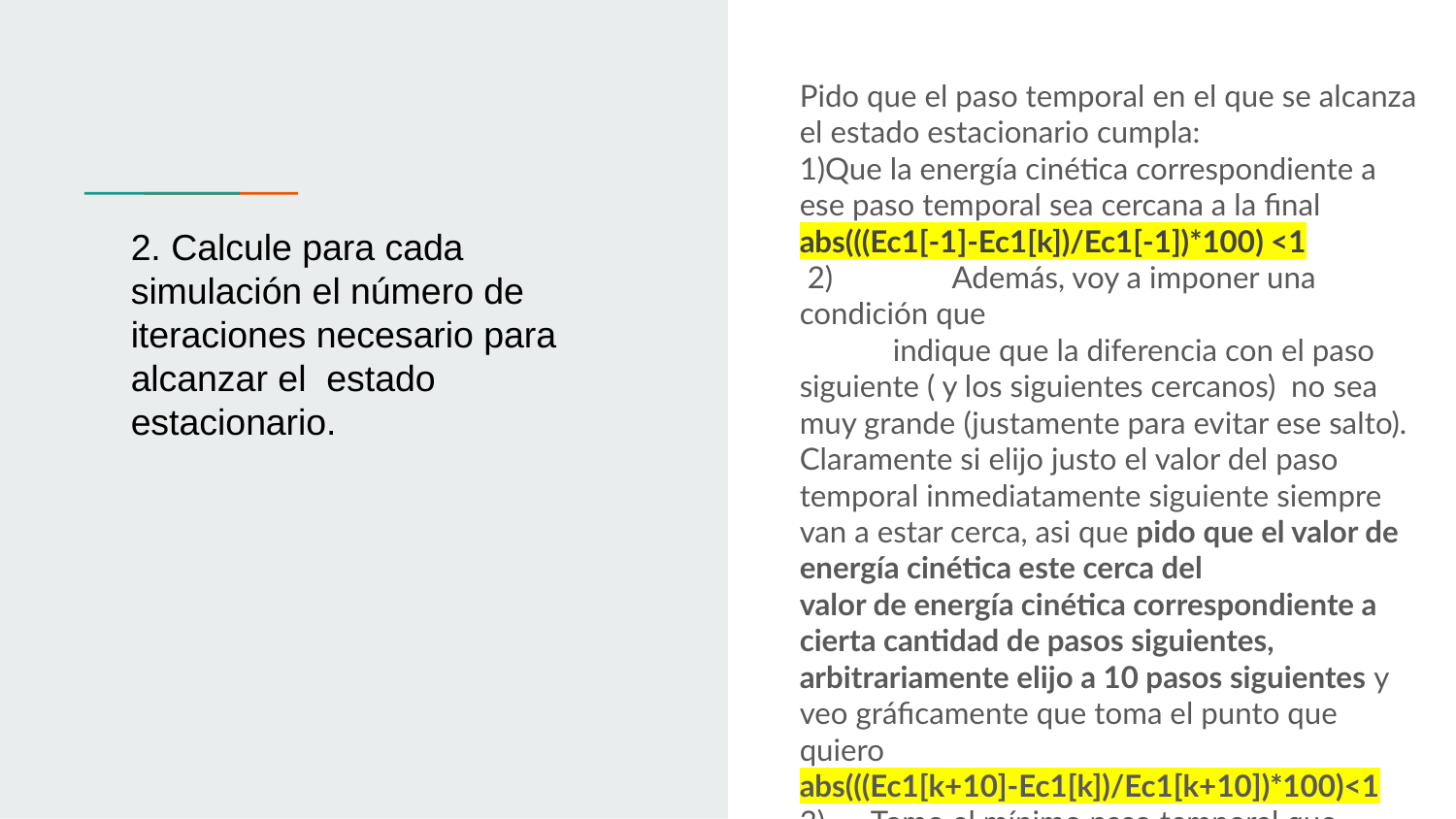

Pido que el paso temporal en el que se alcanza el estado estacionario cumpla:
Que la energía cinética correspondiente a ese paso temporal sea cercana a la final
abs(((Ec1[-1]-Ec1[k])/Ec1[-1])*100) <1
 2) 	 Además, voy a imponer una condición que
            indique que la diferencia con el paso
siguiente ( y los siguientes cercanos)  no sea muy grande (justamente para evitar ese salto). Claramente si elijo justo el valor del paso temporal inmediatamente siguiente siempre van a estar cerca, asi que pido que el valor de energía cinética este cerca del
valor de energía cinética correspondiente a cierta cantidad de pasos siguientes, arbitrariamente elijo a 10 pasos siguientes y veo gráficamente que toma el punto que quiero
abs(((Ec1[k+10]-Ec1[k])/Ec1[k+10])*100)<1
3)      Tomo el mínimo paso temporal que cumpla estas condiciones

# 2. Calcule para cada simulación el número de iteraciones necesario para alcanzar el  estado estacionario.